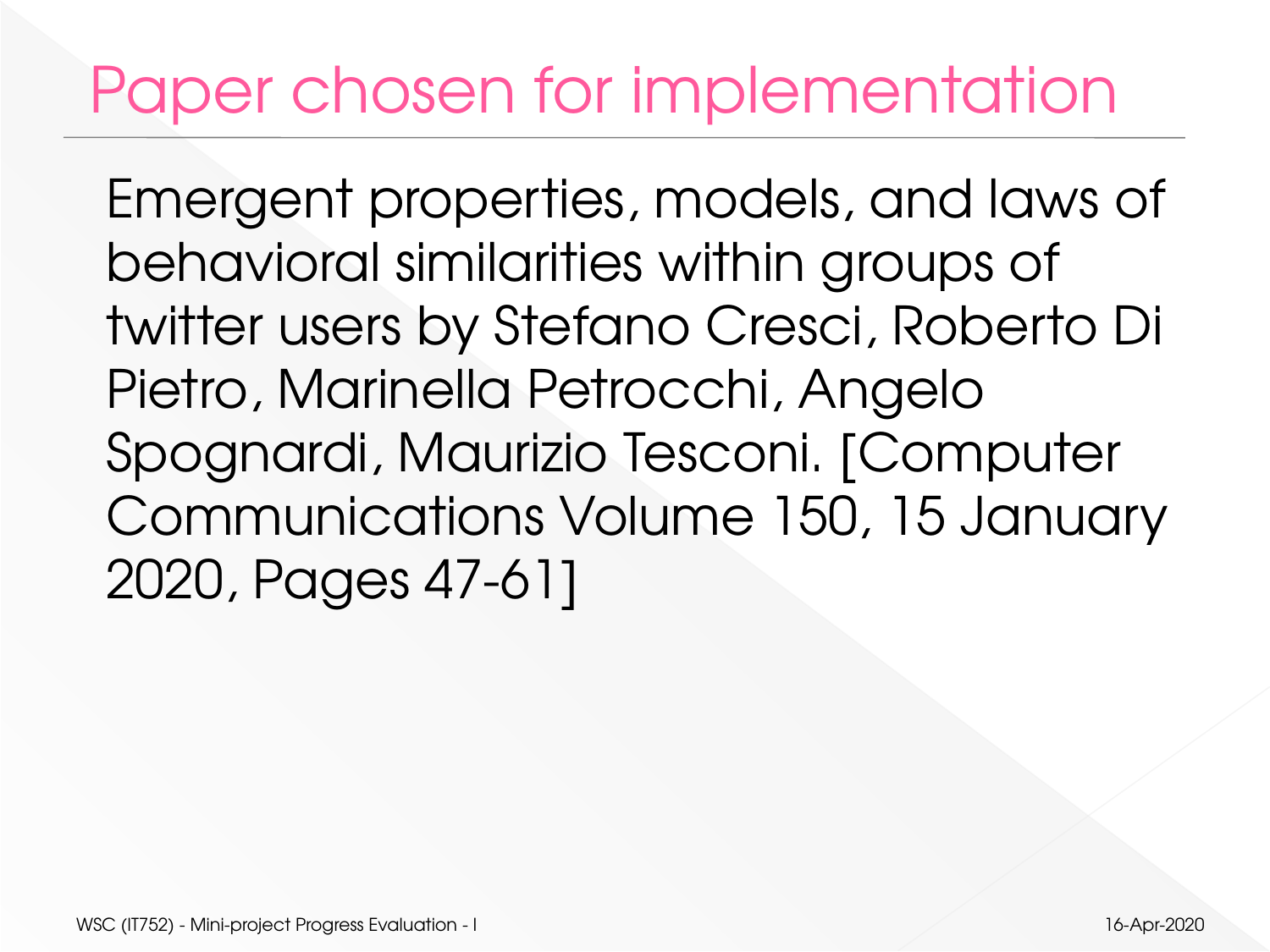

# Paper chosen for implementation
Emergent properties, models, and laws of behavioral similarities within groups of twitter users by Stefano Cresci, Roberto Di Pietro, Marinella Petrocchi, Angelo Spognardi, Maurizio Tesconi. [Computer Communications Volume 150, 15 January 2020, Pages 47-61]

16-Apr-2020
WSC (IT752) - Mini-project Progress Evaluation - I